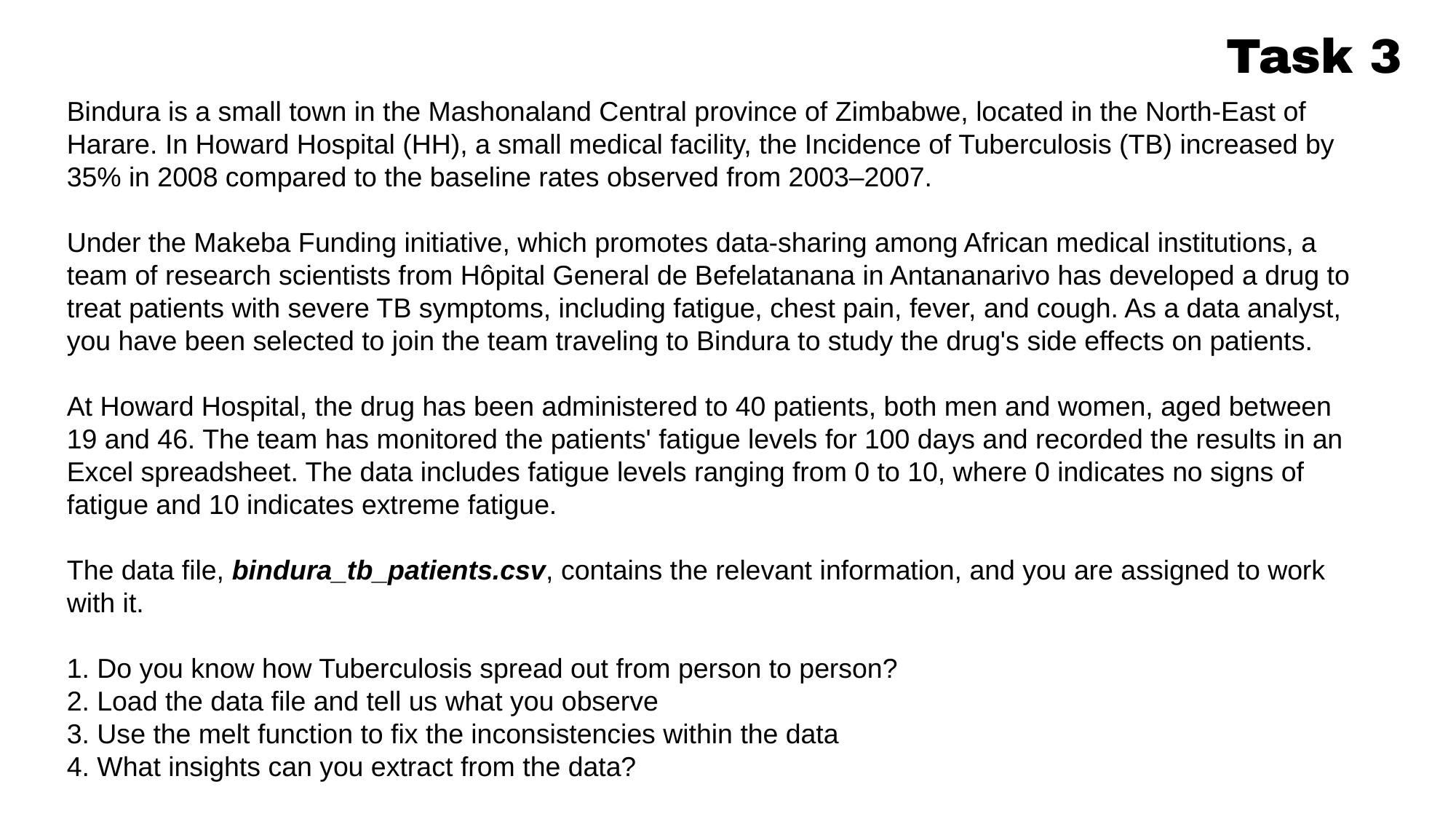

Task 3
Bindura is a small town in the Mashonaland Central province of Zimbabwe, located in the North-East of Harare. In Howard Hospital (HH), a small medical facility, the Incidence of Tuberculosis (TB) increased by 35% in 2008 compared to the baseline rates observed from 2003–2007.

Under the Makeba Funding initiative, which promotes data-sharing among African medical institutions, a team of research scientists from Hôpital General de Befelatanana in Antananarivo has developed a drug to treat patients with severe TB symptoms, including fatigue, chest pain, fever, and cough. As a data analyst, you have been selected to join the team traveling to Bindura to study the drug's side effects on patients.

At Howard Hospital, the drug has been administered to 40 patients, both men and women, aged between 19 and 46. The team has monitored the patients' fatigue levels for 100 days and recorded the results in an Excel spreadsheet. The data includes fatigue levels ranging from 0 to 10, where 0 indicates no signs of fatigue and 10 indicates extreme fatigue.

The data file, bindura_tb_patients.csv, contains the relevant information, and you are assigned to work with it.

1. Do you know how Tuberculosis spread out from person to person?
2. Load the data file and tell us what you observe
3. Use the melt function to fix the inconsistencies within the data
4. What insights can you extract from the data?